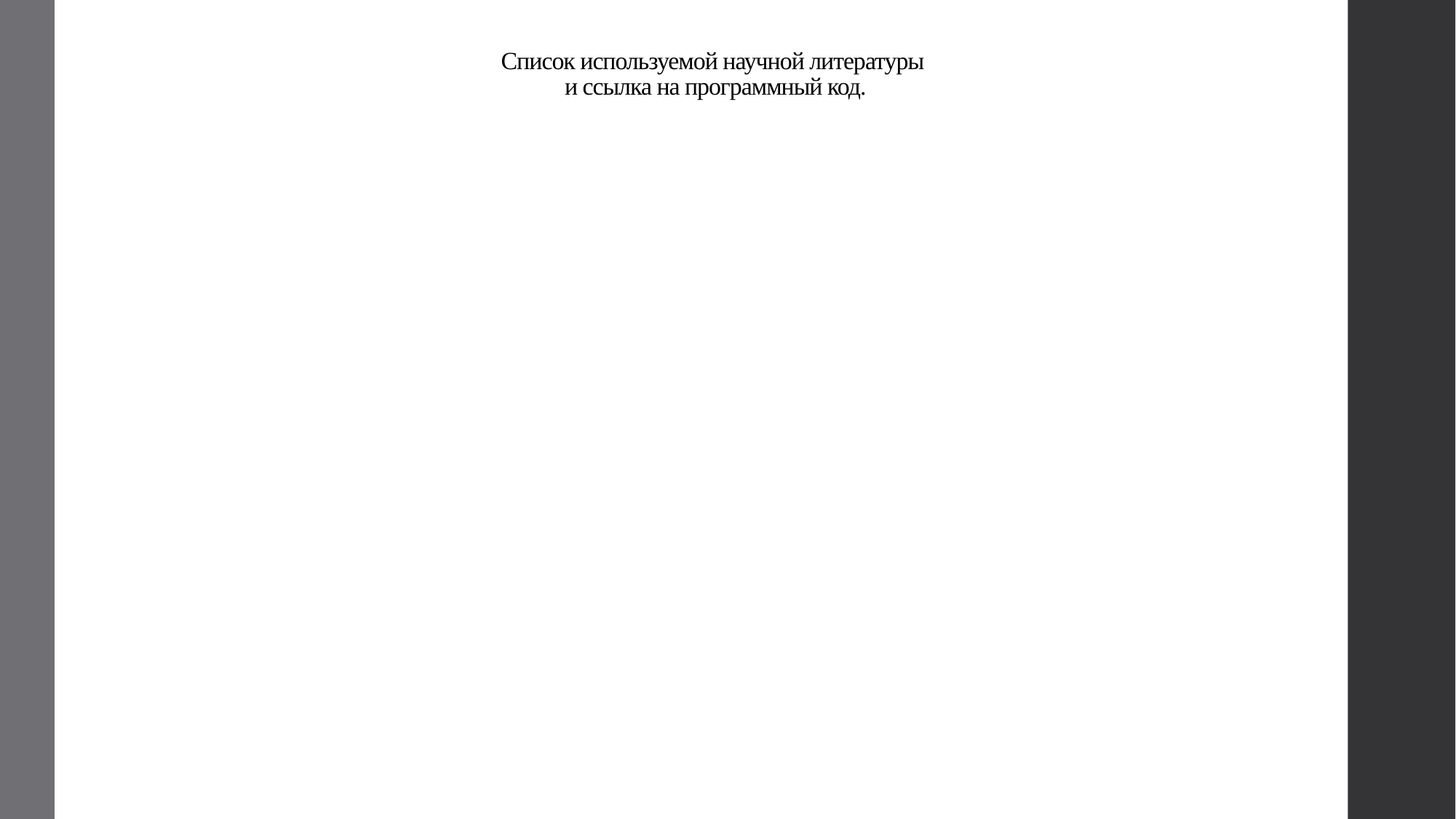

# Список используемой научной литературы и ссылка на программный код.